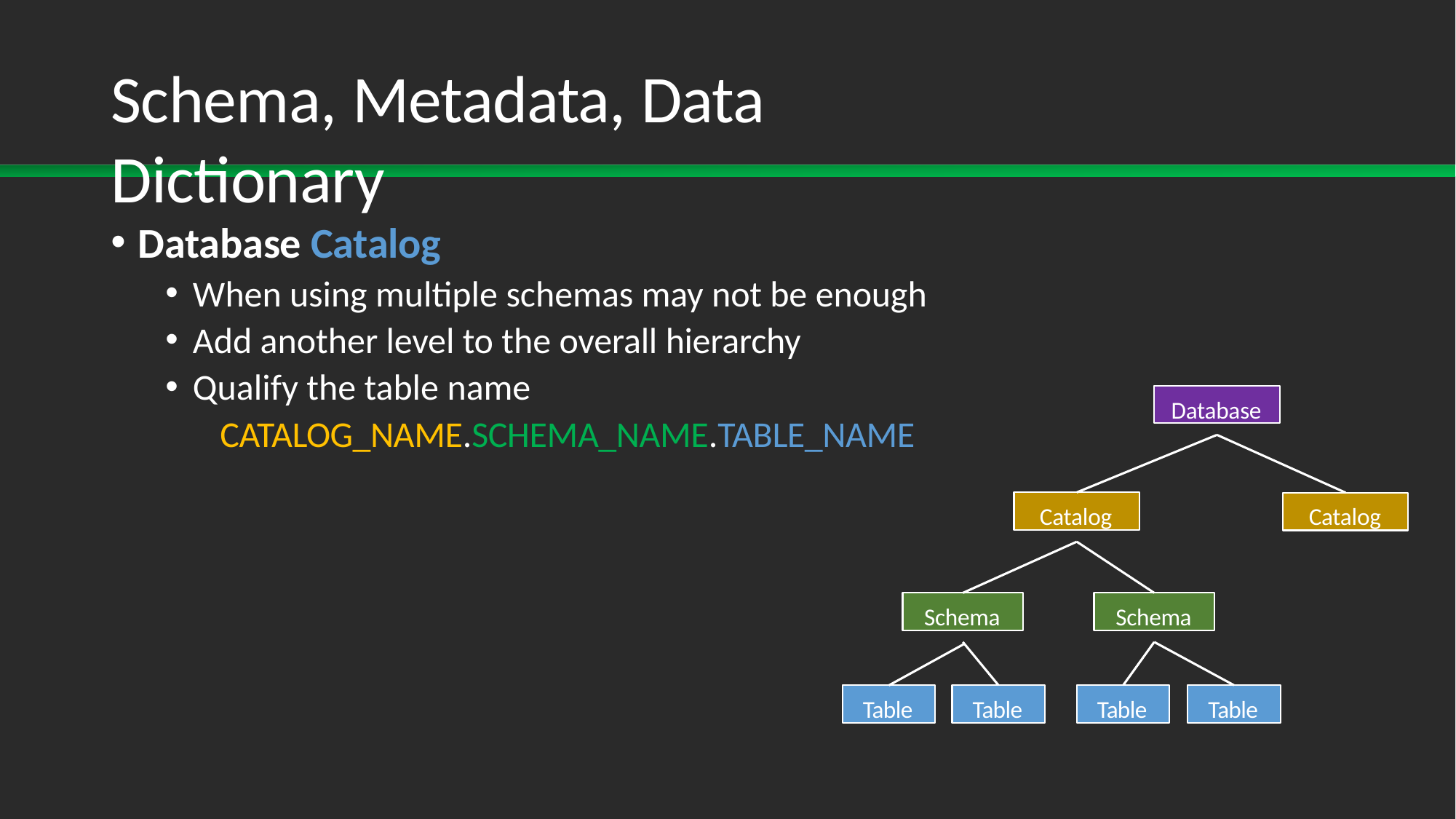

# Schema, Metadata, Data Dictionary
Database Catalog
When using multiple schemas may not be enough
Add another level to the overall hierarchy
Qualify the table name
CATALOG_NAME.SCHEMA_NAME.TABLE_NAME
Database

Catalog
Catalog

Schema
Schema

Table
Table
Table
Table